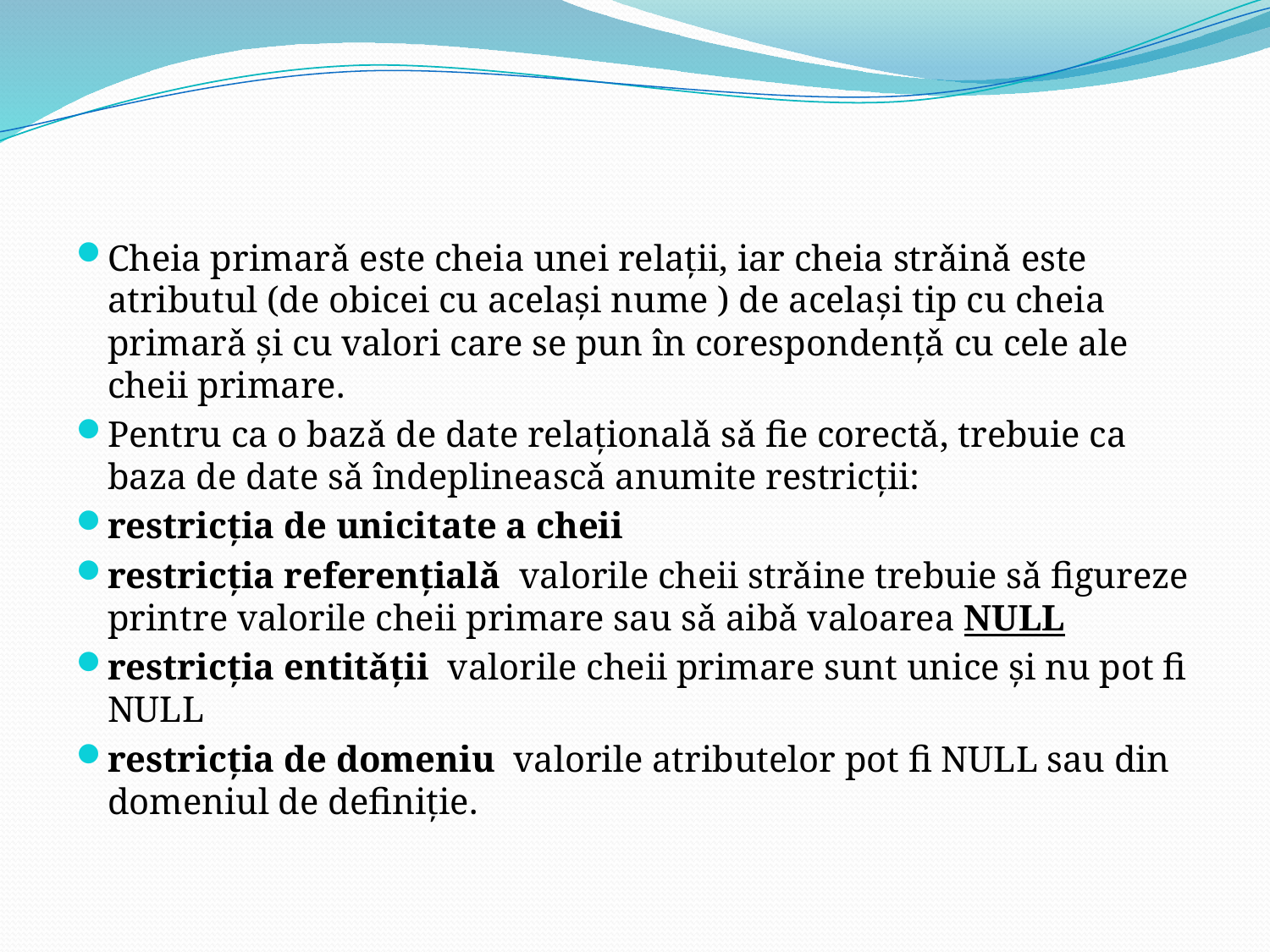

#

Cheia primarǎ este cheia unei relaţii, iar cheia strǎinǎ este atributul (de obicei cu acelaşi nume ) de acelaşi tip cu cheia primarǎ şi cu valori care se pun în corespondenţǎ cu cele ale cheii primare.
Pentru ca o bazǎ de date relaţionalǎ sǎ fie corectǎ, trebuie ca baza de date sǎ îndeplineascǎ anumite restricţii:
restricţia de unicitate a cheii
restricţia referenţialǎ  valorile cheii strǎine trebuie sǎ figureze printre valorile cheii primare sau sǎ aibǎ valoarea NULL
restricţia entitǎţii  valorile cheii primare sunt unice şi nu pot fi NULL
restricţia de domeniu  valorile atributelor pot fi NULL sau din domeniul de definiţie.